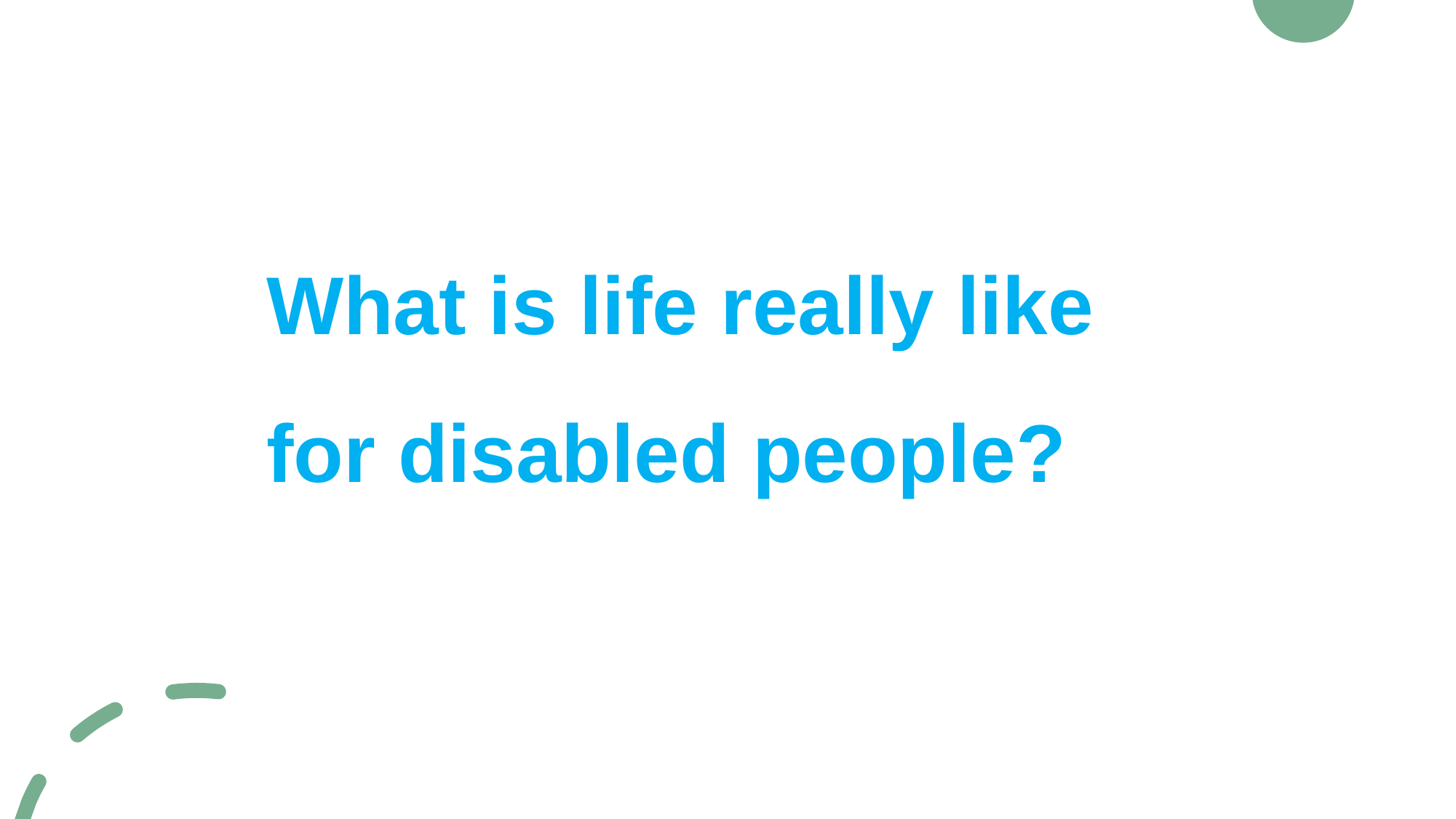

What is life really like for disabled people?